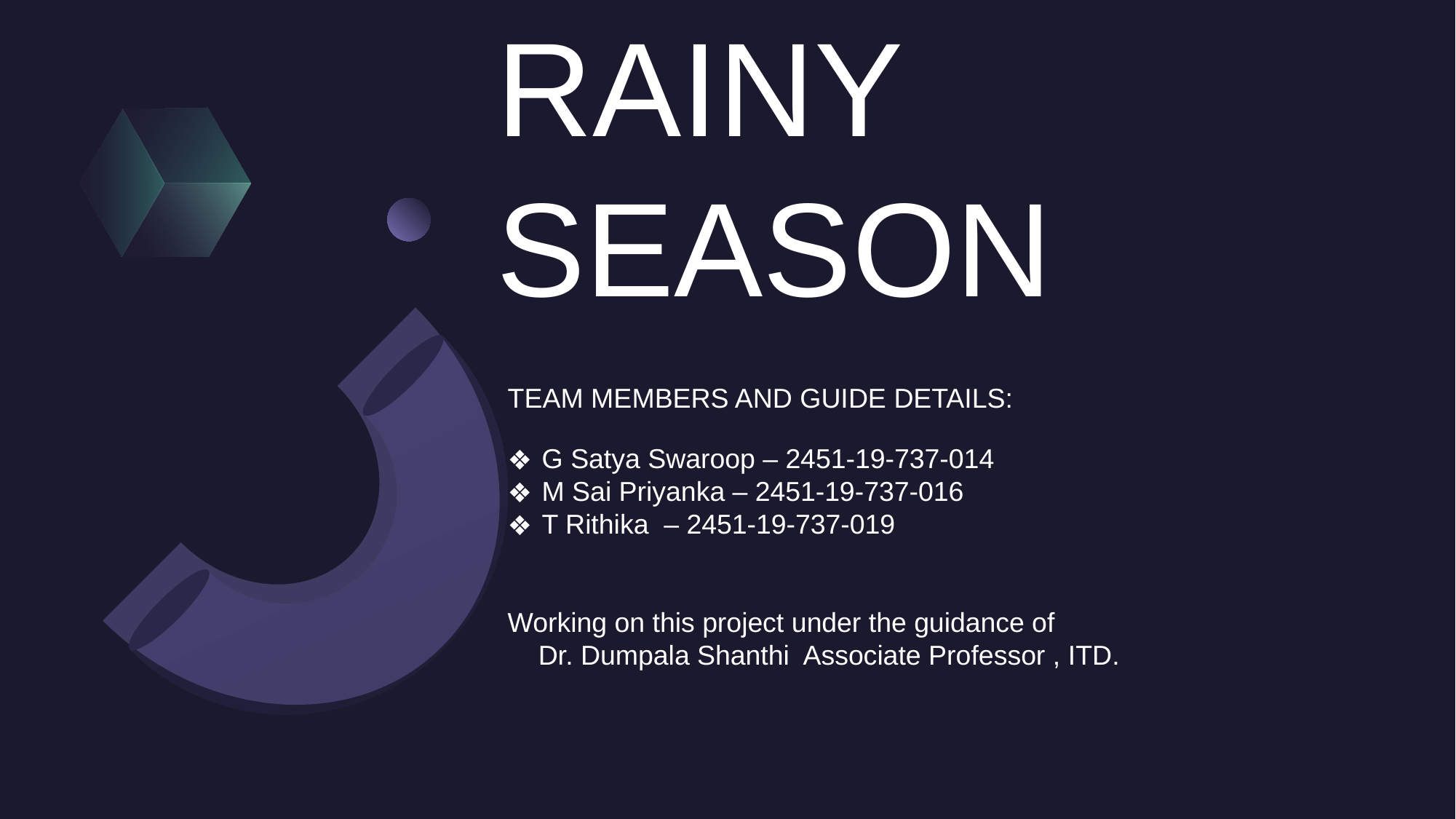

# LIFE SAVER AT  RAINY SEASON

TEAM MEMBERS AND GUIDE DETAILS:
G Satya Swaroop – 2451-19-737-014
M Sai Priyanka – 2451-19-737-016
T Rithika  – 2451-19-737-019

Working on this project under the guidance of
    Dr. Dumpala Shanthi  Associate Professor , ITD.